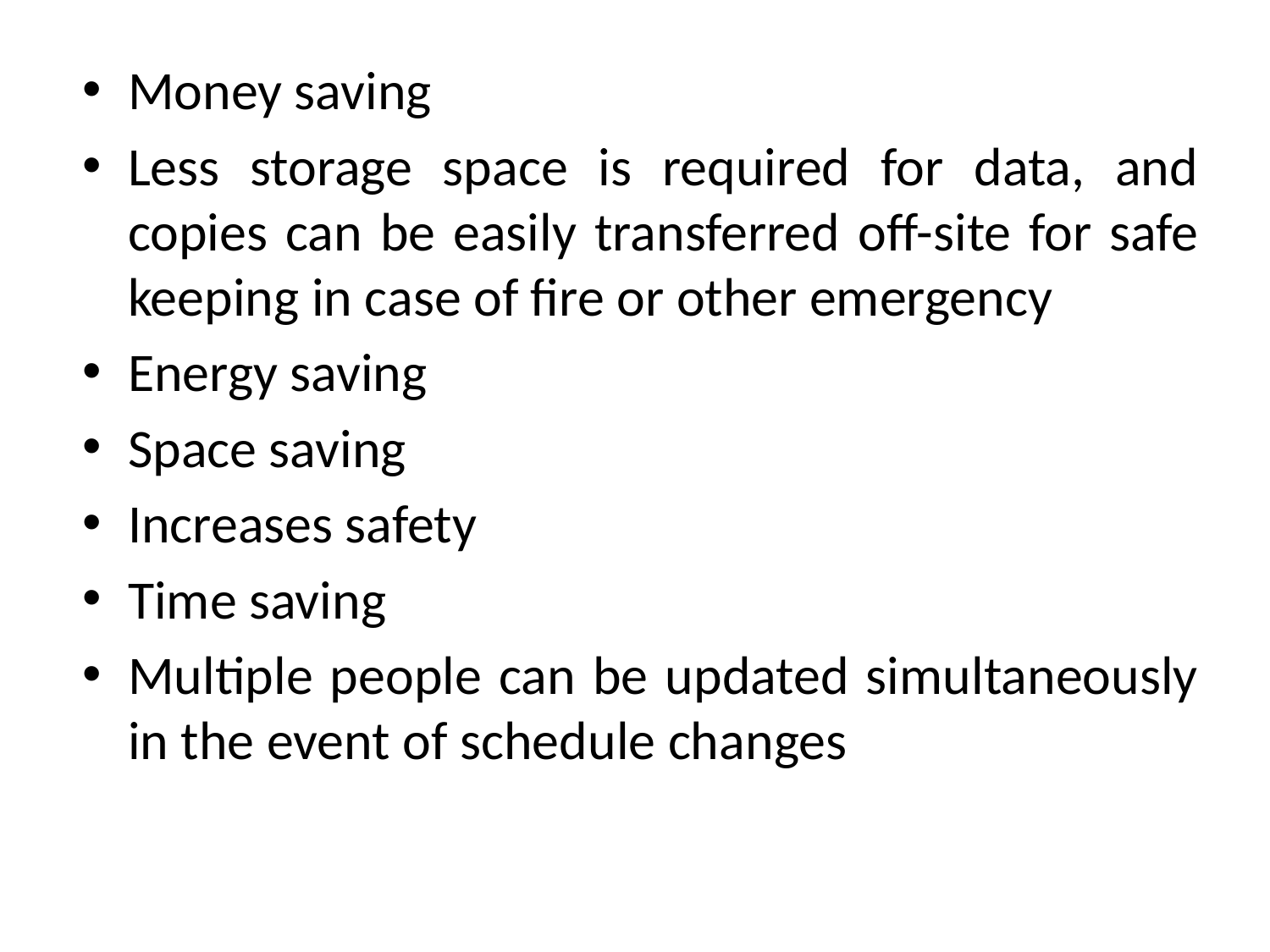

Money saving
Less storage space is required for data, and copies can be easily transferred off-site for safe keeping in case of fire or other emergency
Energy saving
Space saving
Increases safety
Time saving
Multiple people can be updated simultaneously in the event of schedule changes
44